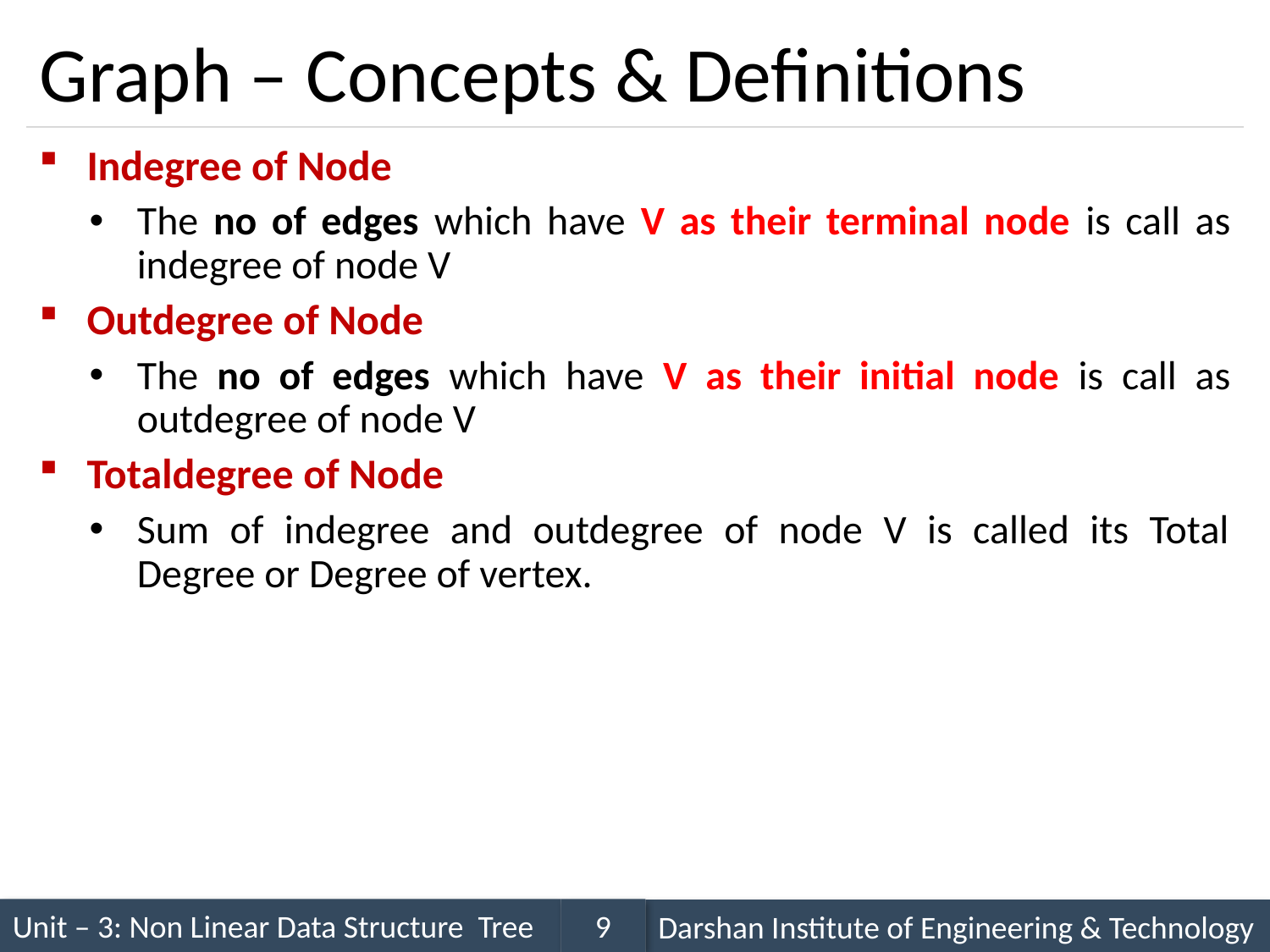

# Graph – Concepts & Definitions
Indegree of Node
The no of edges which have V as their terminal node is call as indegree of node V
Outdegree of Node
The no of edges which have V as their initial node is call as outdegree of node V
Totaldegree of Node
Sum of indegree and outdegree of node V is called its Total Degree or Degree of vertex.